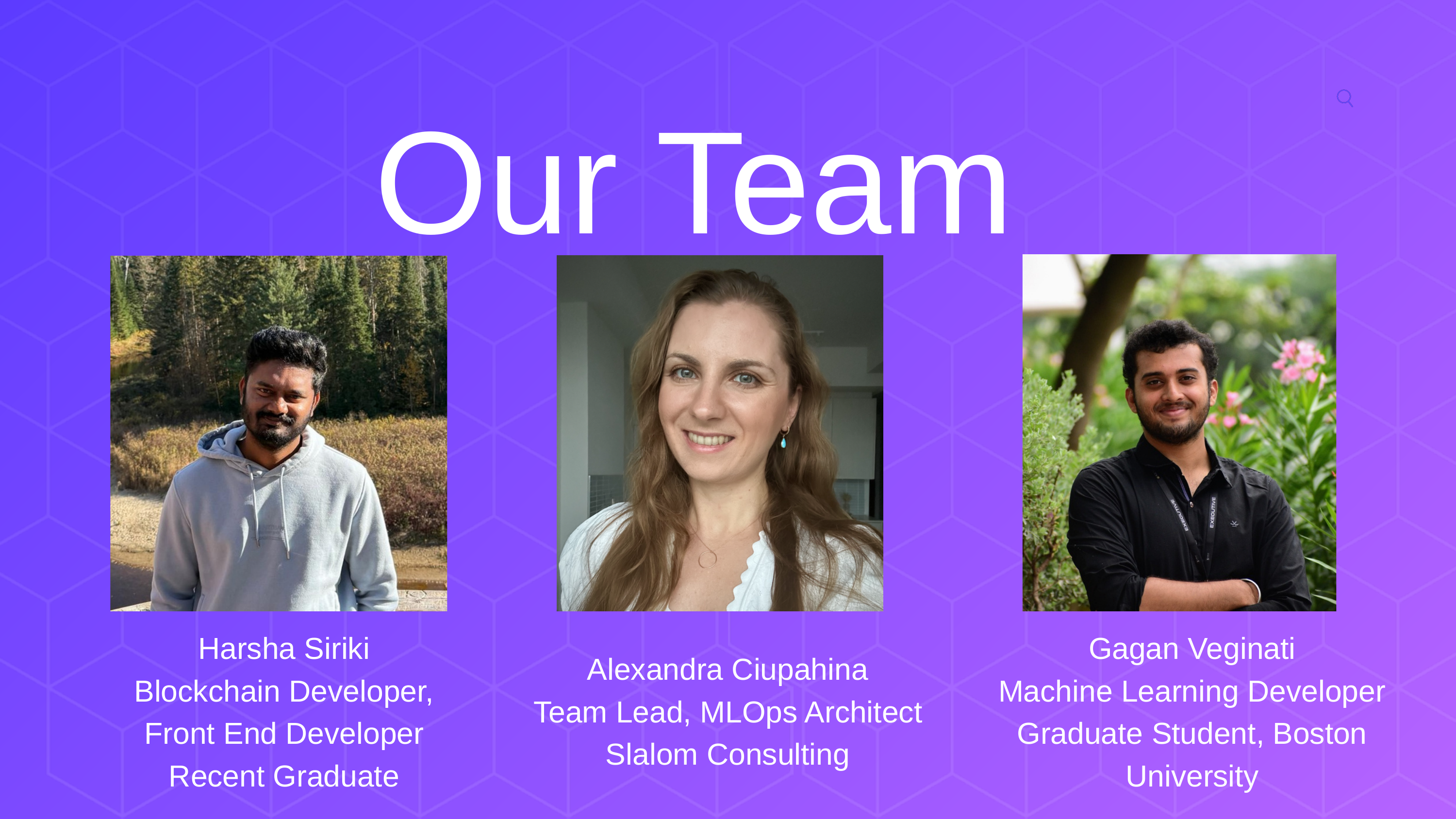

Our Team

Harsha Siriki
Blockchain Developer, Front End Developer
Recent Graduate
Gagan Veginati
Machine Learning Developer
Graduate Student, Boston University
Alexandra Ciupahina
Team Lead, MLOps Architect
Slalom Consulting